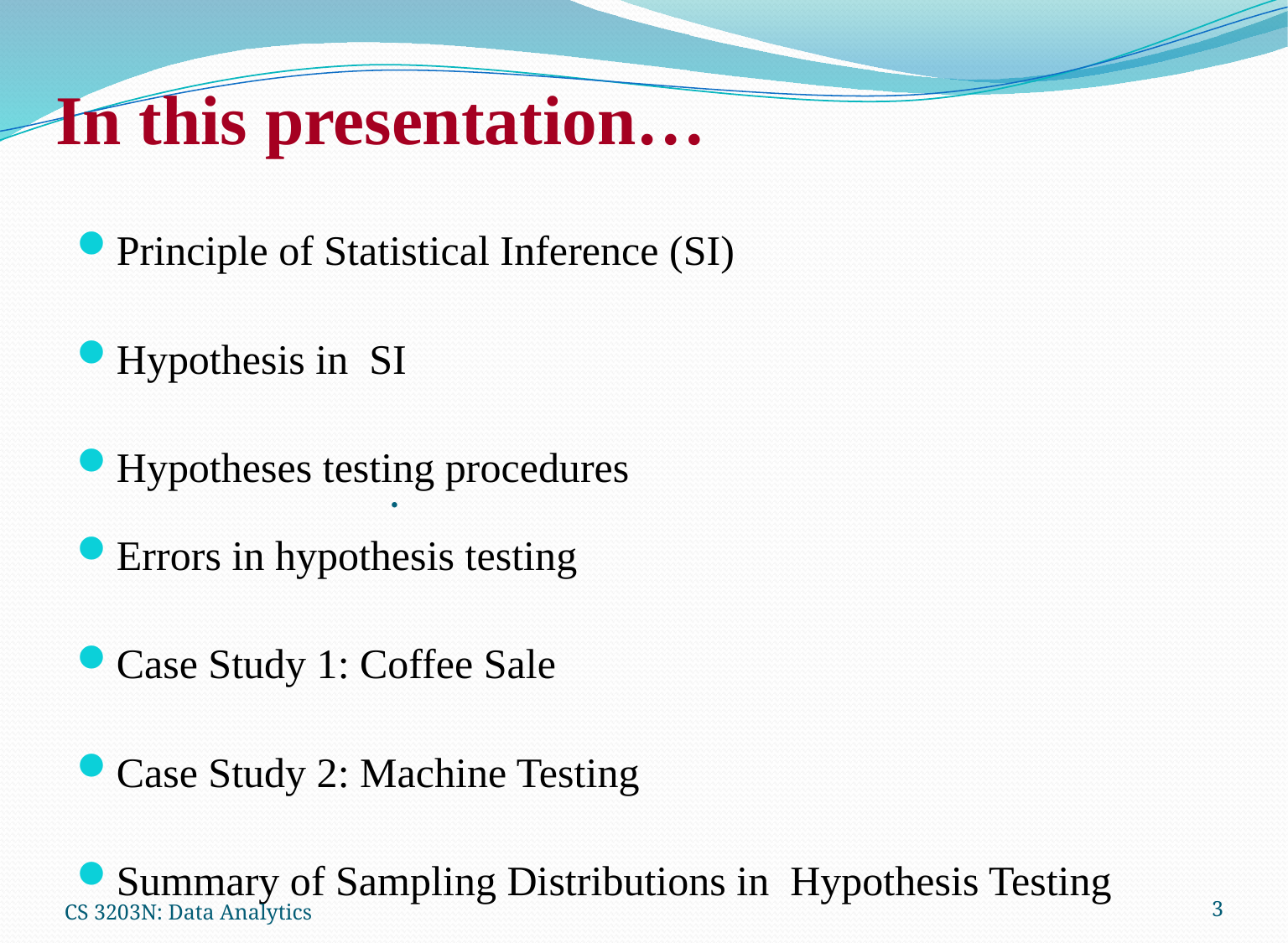

# In this presentation…
Principle of Statistical Inference (SI)

Hypothesis in  SI

Hypotheses testing procedures

Errors in hypothesis testing

Case Study 1: Coffee Sale

Case Study 2: Machine Testing

Summary of Sampling Distributions in  Hypothesis Testing

CS 3203N: Data Analytics
3